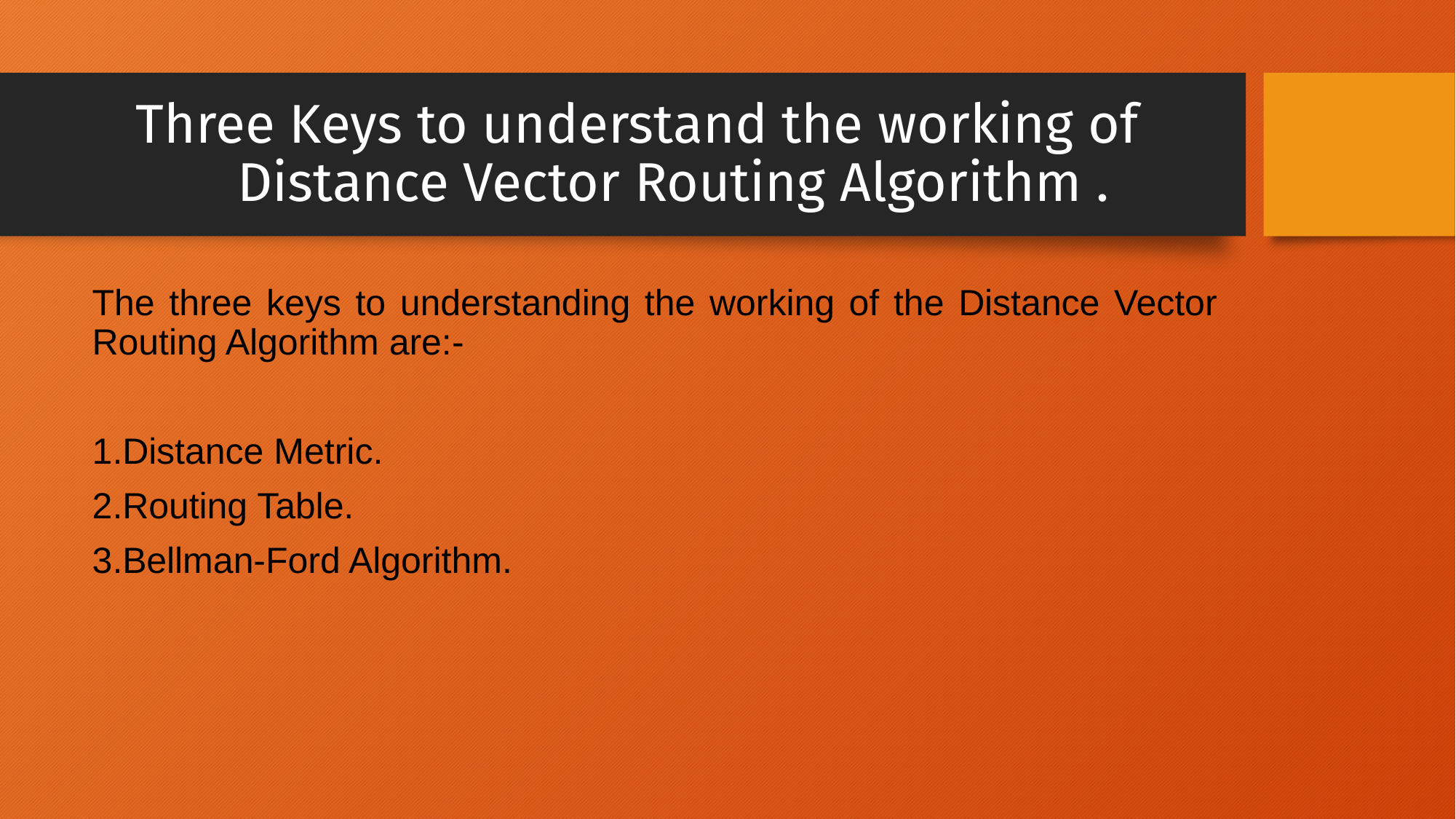

# Three Keys to understand the working of Distance Vector Routing Algorithm .
The three keys to understanding the working of the Distance Vector Routing Algorithm are:-

Distance Metric.
Routing Table.
Bellman-Ford Algorithm.